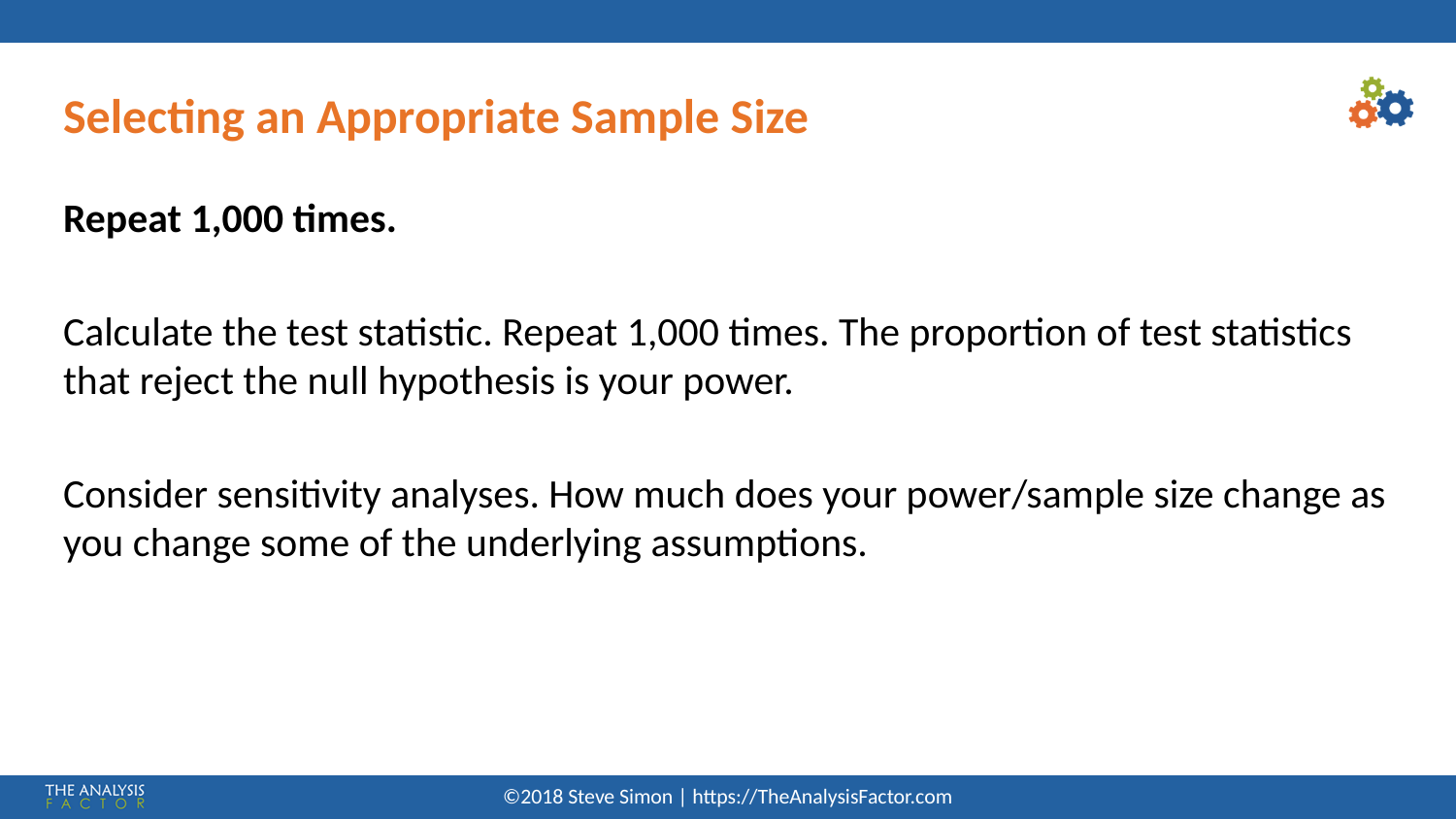

# Selecting an Appropriate Sample Size
Repeat 1,000 times.

Calculate the test statistic. Repeat 1,000 times. The proportion of test statistics that reject the null hypothesis is your power.

Consider sensitivity analyses. How much does your power/sample size change as you change some of the underlying assumptions.
©2018 Steve Simon | https://TheAnalysisFactor.com